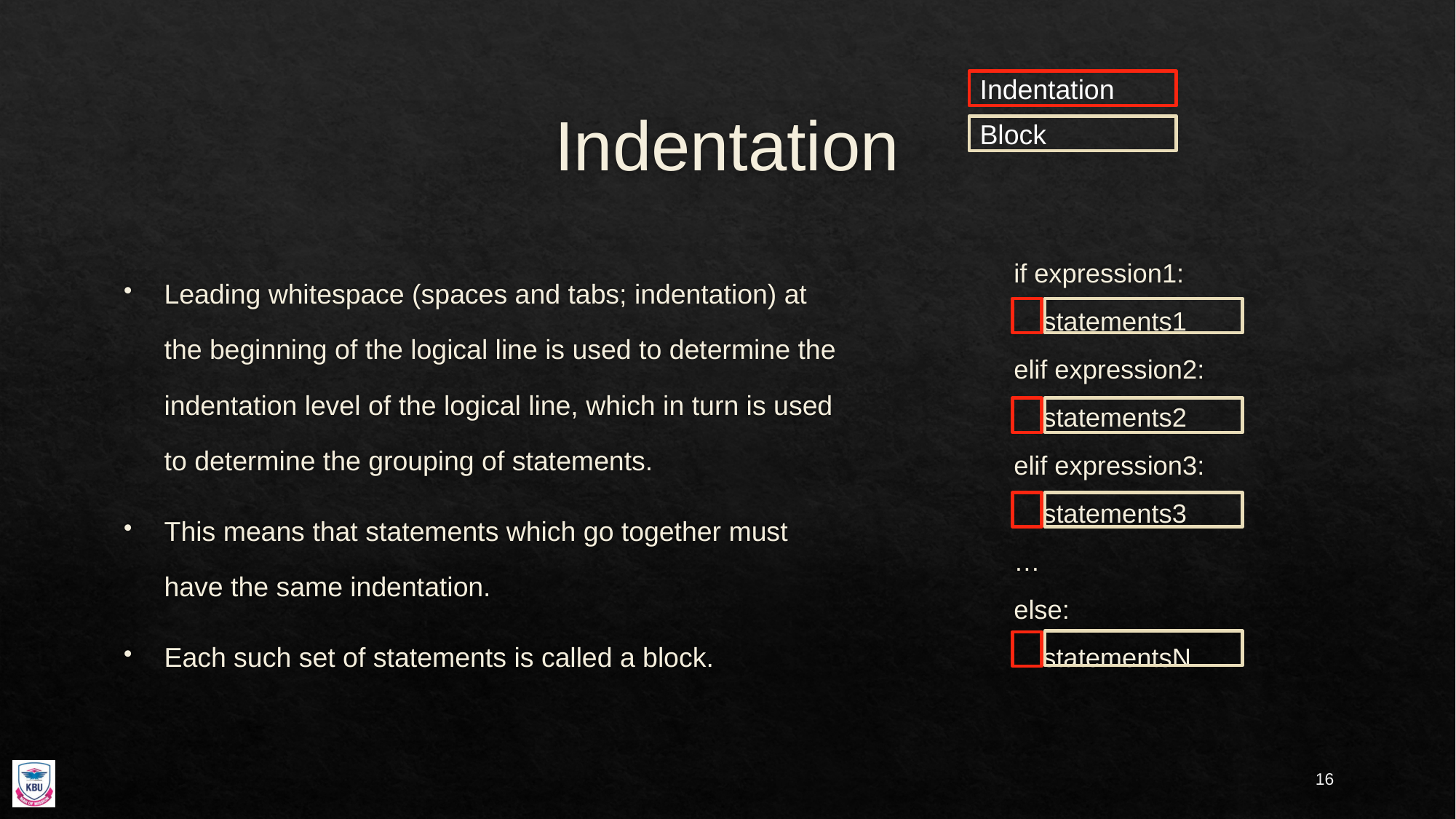

Indentation
# Indentation
Block
Leading whitespace (spaces and tabs; indentation) at the beginning of the logical line is used to determine the indentation level of the logical line, which in turn is used to determine the grouping of statements.
This means that statements which go together must have the same indentation.
Each such set of statements is called a block.
if expression1:
    statements1
elif expression2:
    statements2
elif expression3:
    statements3
…
else:
    statementsN

16